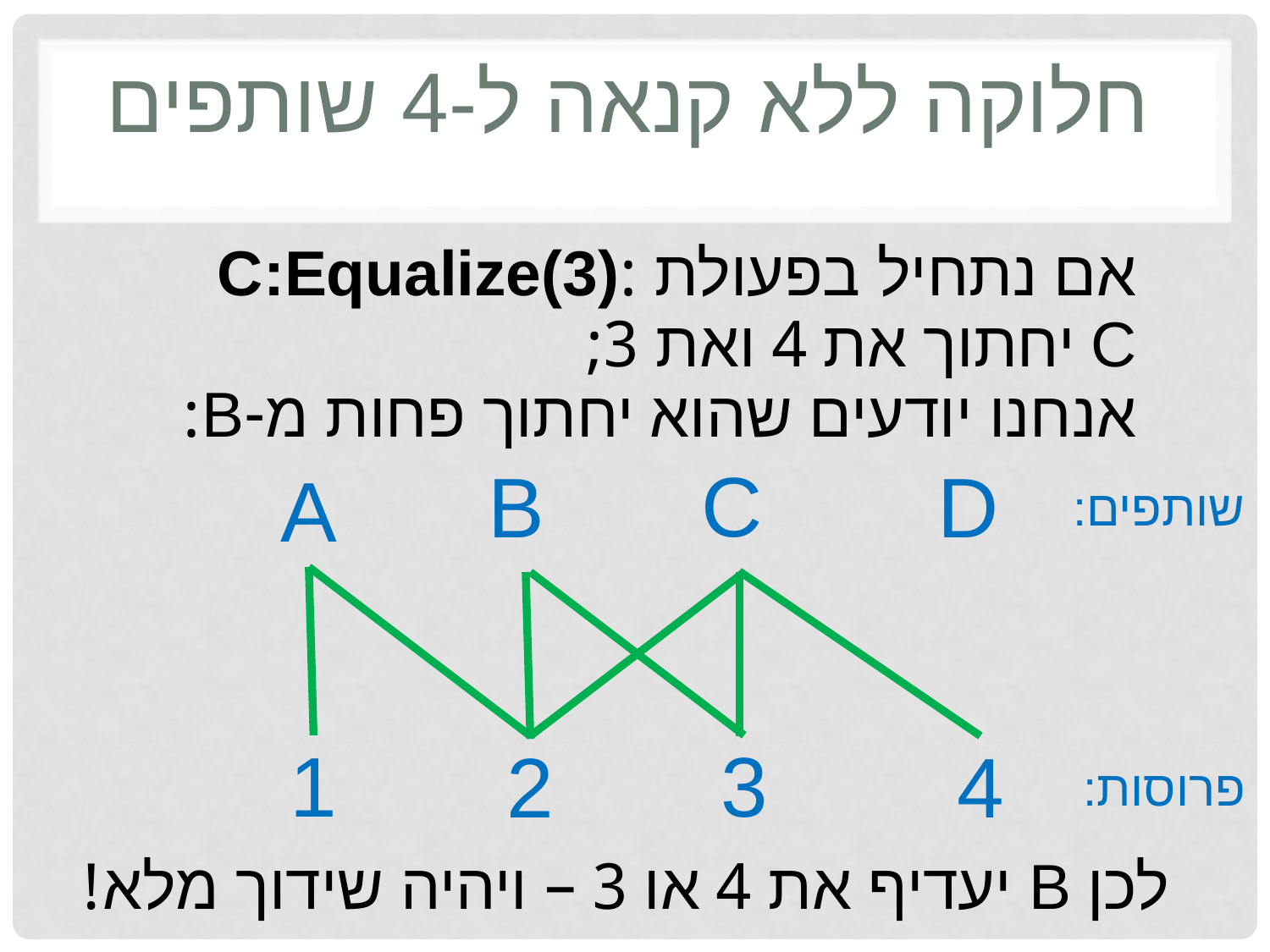

# חלוקה ללא קנאה ל-4 שותפים
אם נתחיל בפעולת :C:Equalize(3)
C יחתוך את 4 ואת 3;
אנחנו יודעים שהוא יחתוך פחות מ-B:
C
B
D
A
שותפים:
1
3
2
4
פרוסות:
לכן B יעדיף את 4 או 3 – ויהיה שידוך מלא!